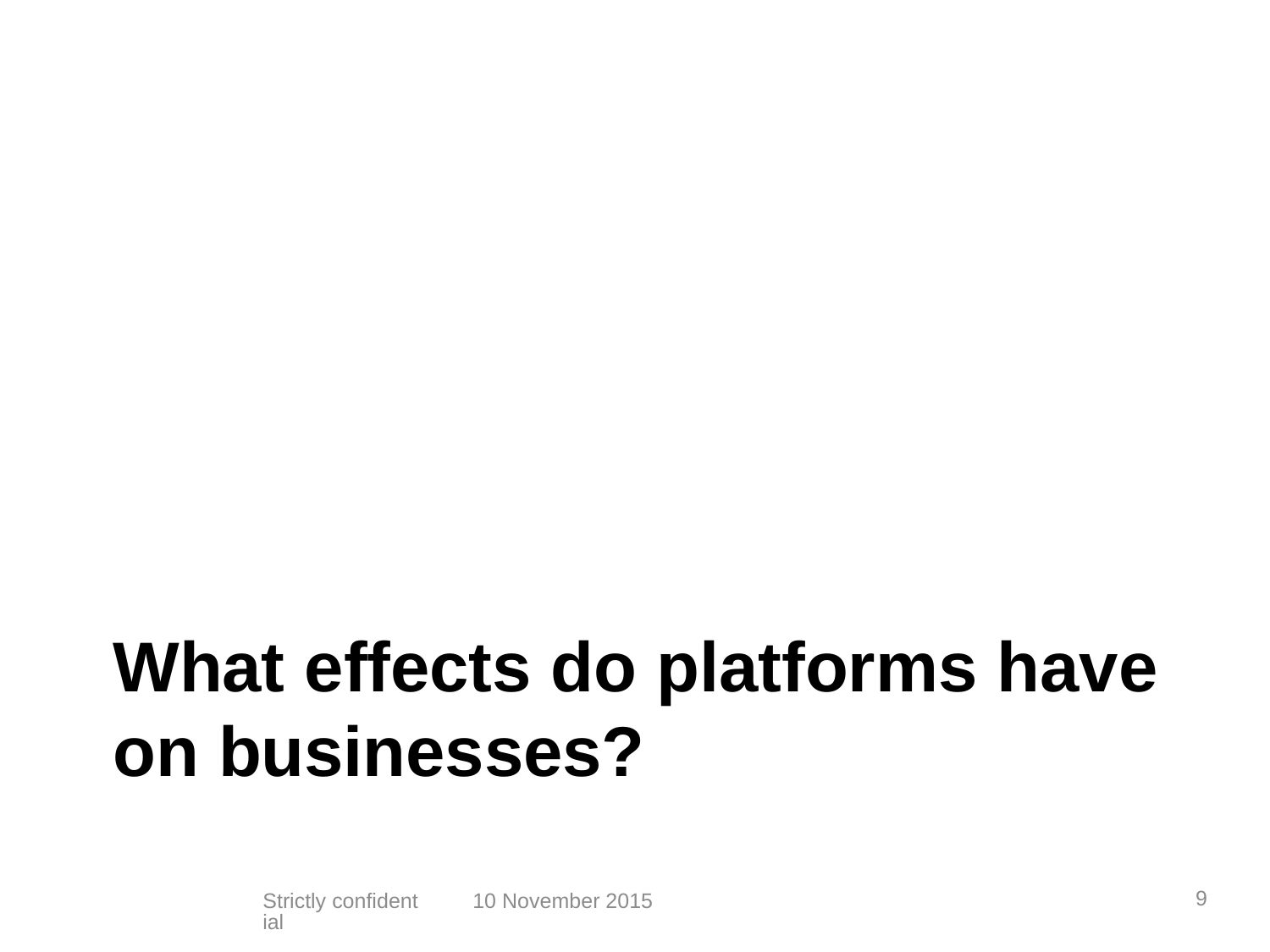

# What effects do platforms have on businesses?
9
Strictly confidential
10 November 2015